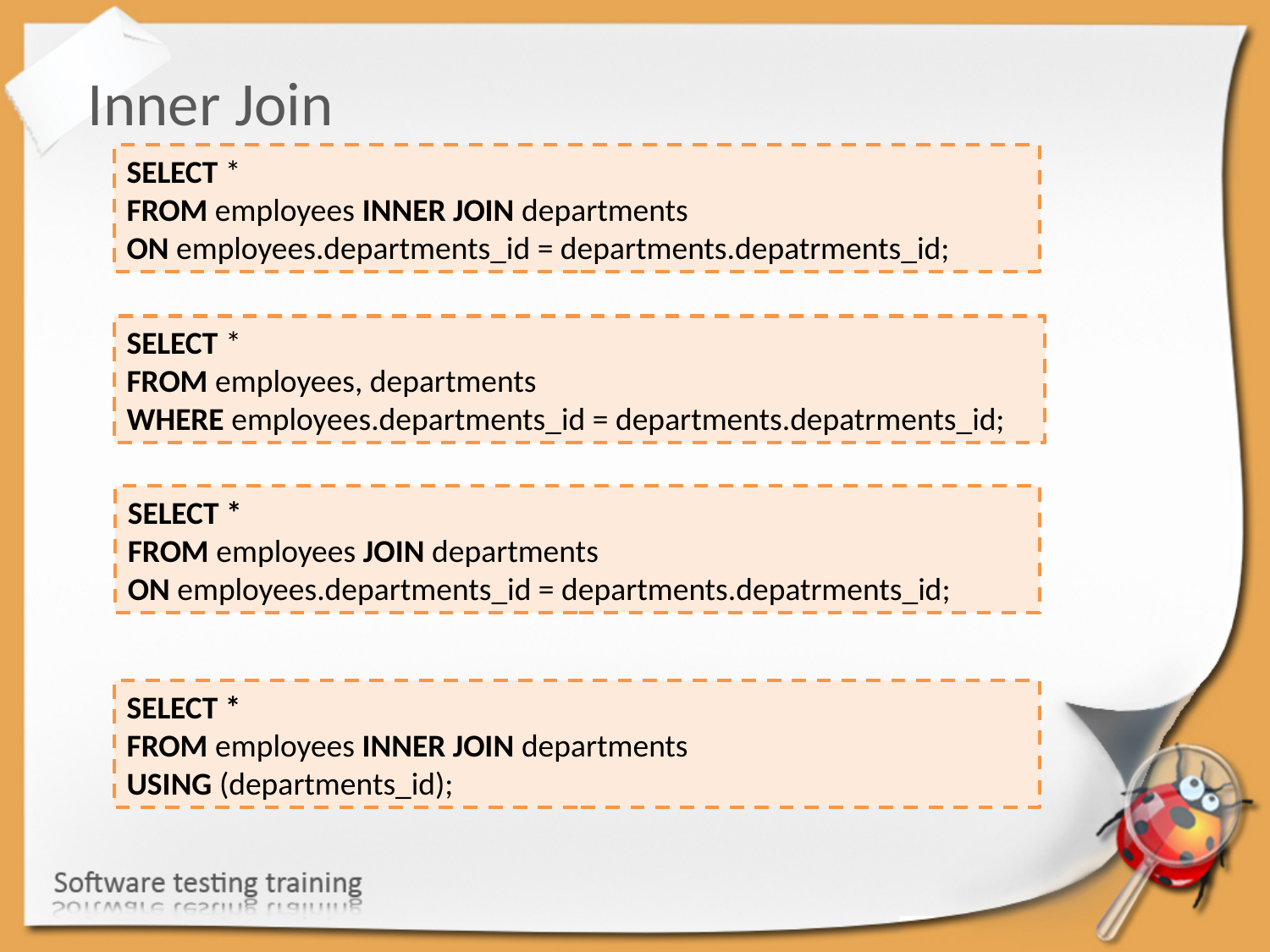

Inner Join
SELECT *
FROM employees INNER JOIN departments
ON employees.departments_id = departments.depatrments_id;
SELECT *
FROM employees, departments
WHERE employees.departments_id = departments.depatrments_id;
SELECT *
FROM employees JOIN departments
ON employees.departments_id = departments.depatrments_id;
SELECT *
FROM employees INNER JOIN departments
USING (departments_id);